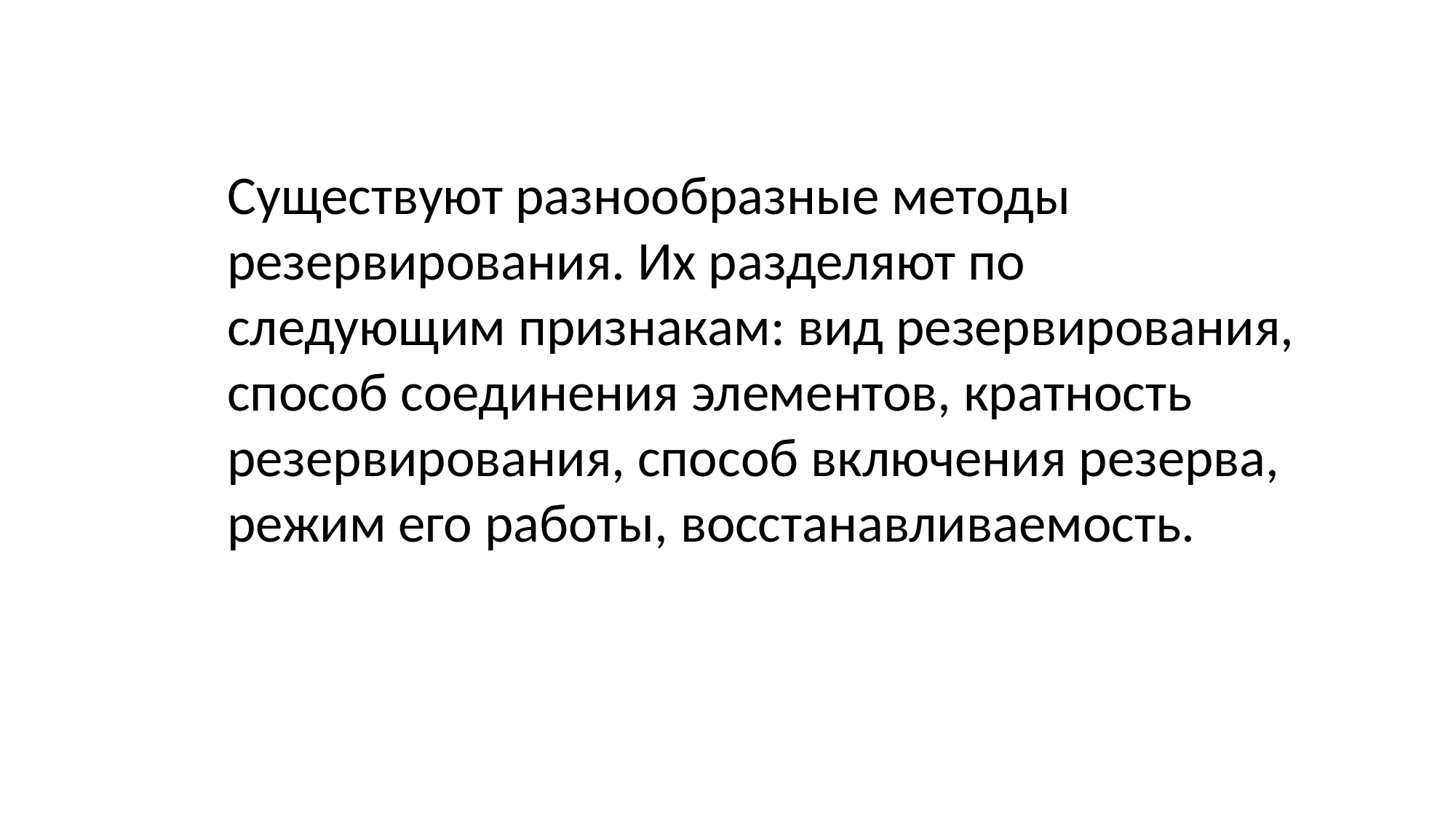

Существуют разнообразные методы резервирования. Их разделяют по следующим признакам: вид резервирования, способ соединения элементов, кратность резервирования, способ включения резерва, режим его работы, восстанавливаемость.